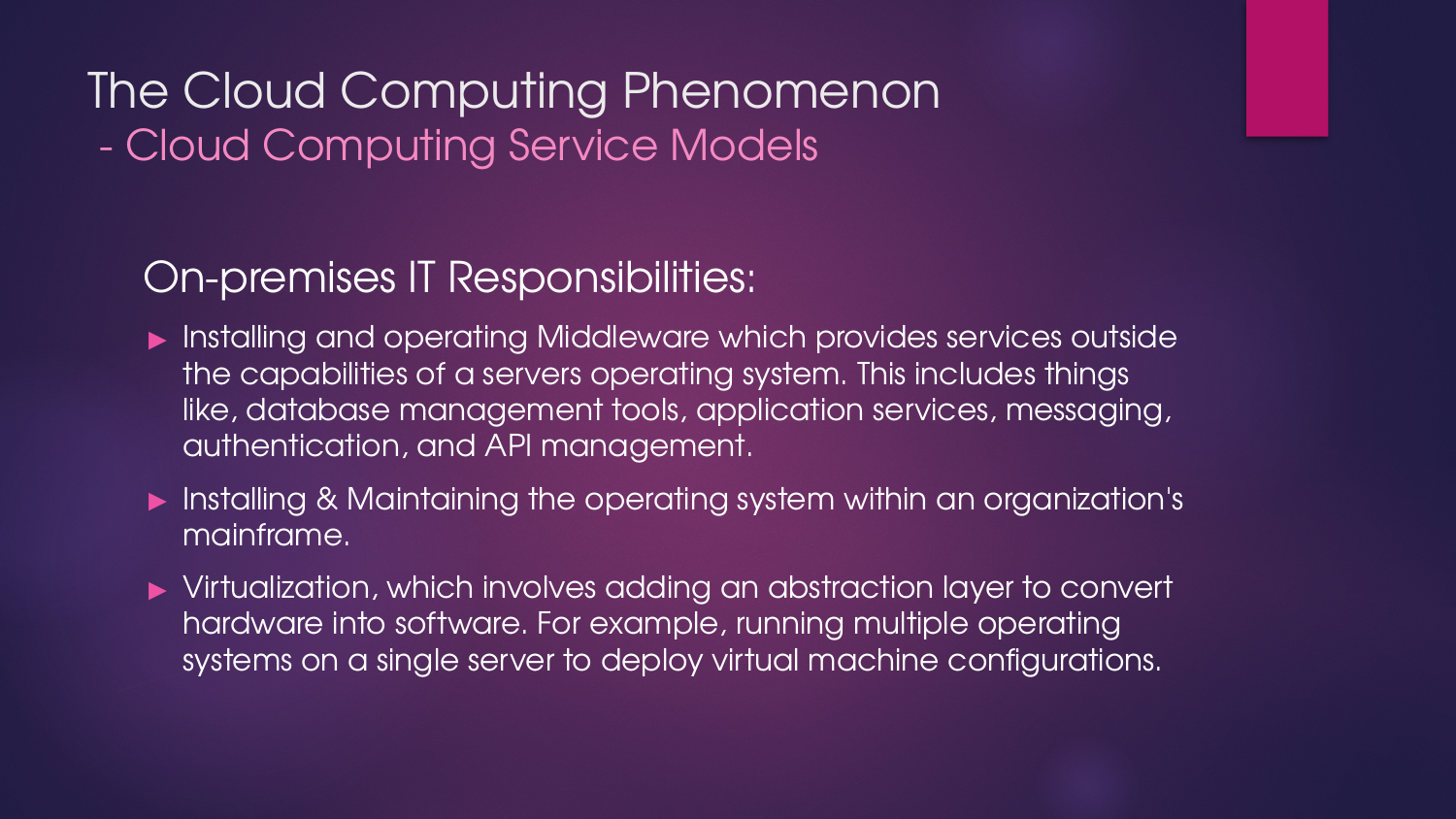

# The Cloud Computing Phenomenon - Cloud Computing Service Models
On-premises IT Responsibilities:
Installing and operating Middleware which provides services outside the capabilities of a servers operating system. This includes things like, database management tools, application services, messaging, authentication, and API management.
Installing & Maintaining the operating system within an organization's mainframe.
Virtualization, which involves adding an abstraction layer to convert hardware into software. For example, running multiple operating systems on a single server to deploy virtual machine configurations.